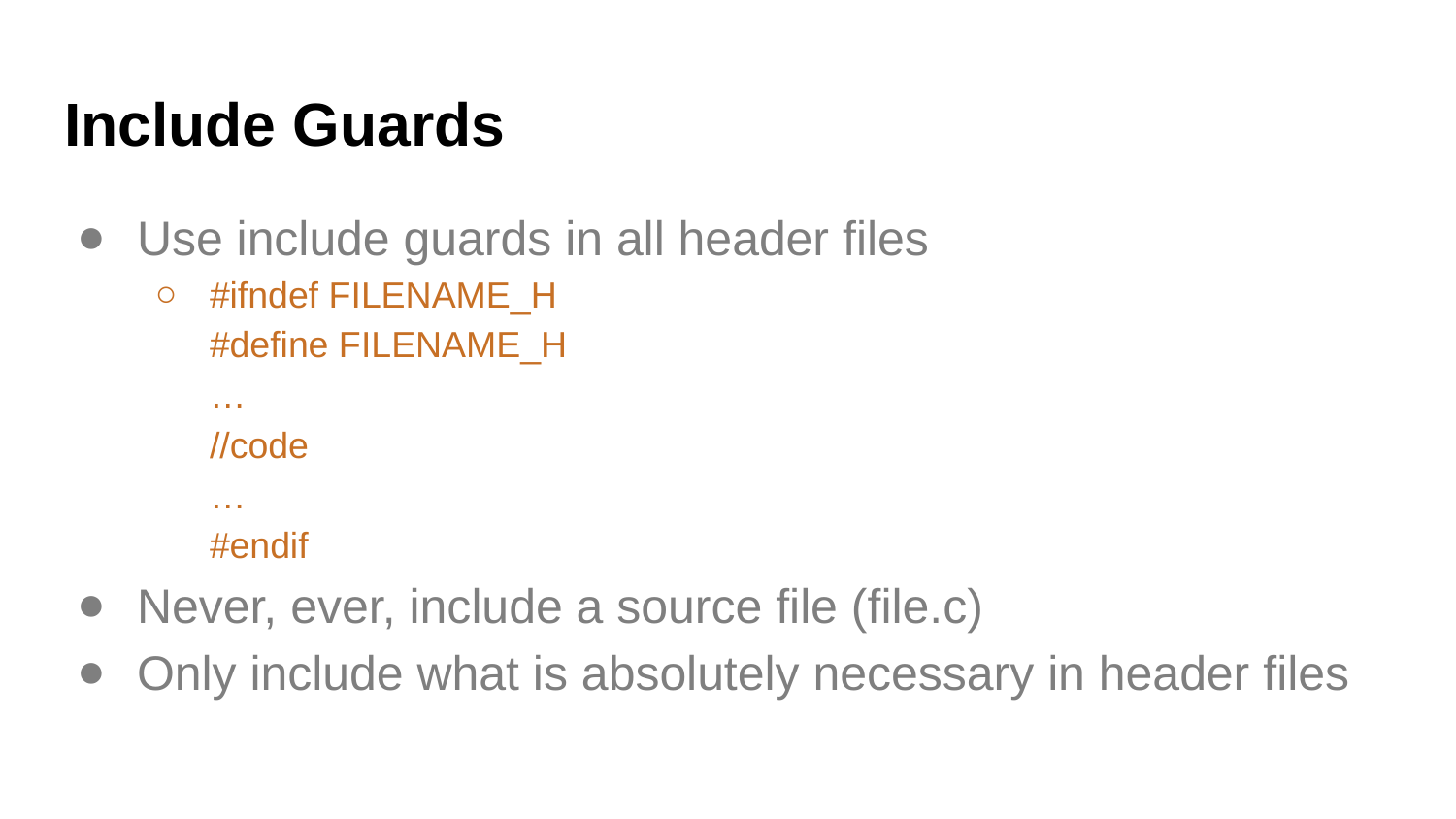

# Include Guards
Use include guards in all header files
#ifndef FILENAME_H
#define FILENAME_H
…
//code
…
#endif
Never, ever, include a source file (file.c)
Only include what is absolutely necessary in header files